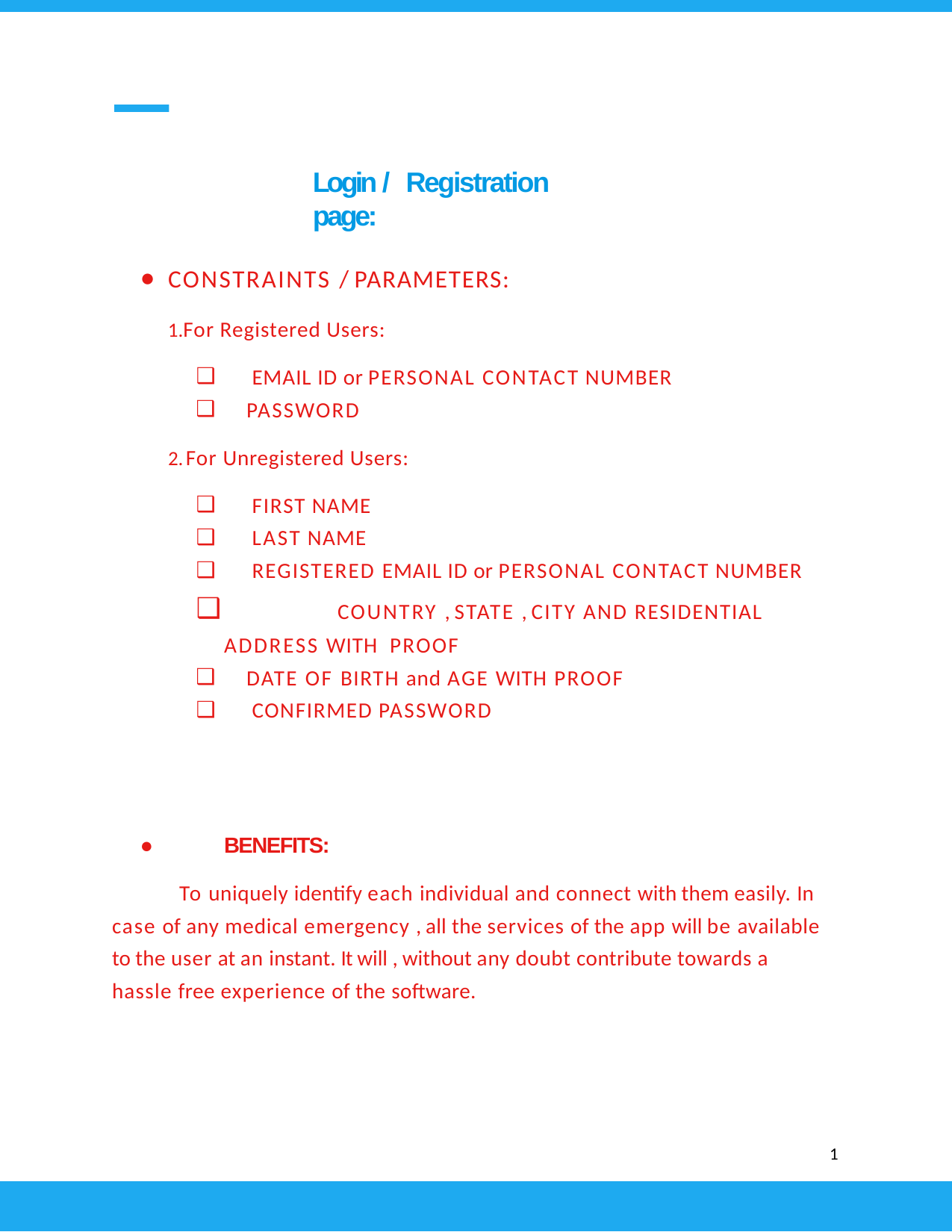

Login / Registration page:
CONSTRAINTS / PARAMETERS:
For Registered Users:
EMAIL ID or PERSONAL CONTACT NUMBER
PASSWORD
For Unregistered Users:
FIRST NAME
LAST NAME
REGISTERED EMAIL ID or PERSONAL CONTACT NUMBER
	COUNTRY , STATE , CITY AND RESIDENTIAL  ADDRESS WITH	PROOF
DATE OF BIRTH and AGE WITH PROOF
CONFIRMED PASSWORD
BENEFITS:
To uniquely identify each individual and connect with them easily. In  case of any medical emergency , all the services of the app will be available  to the user at an instant. It will , without any doubt contribute towards a  hassle free experience of the software.
●
1